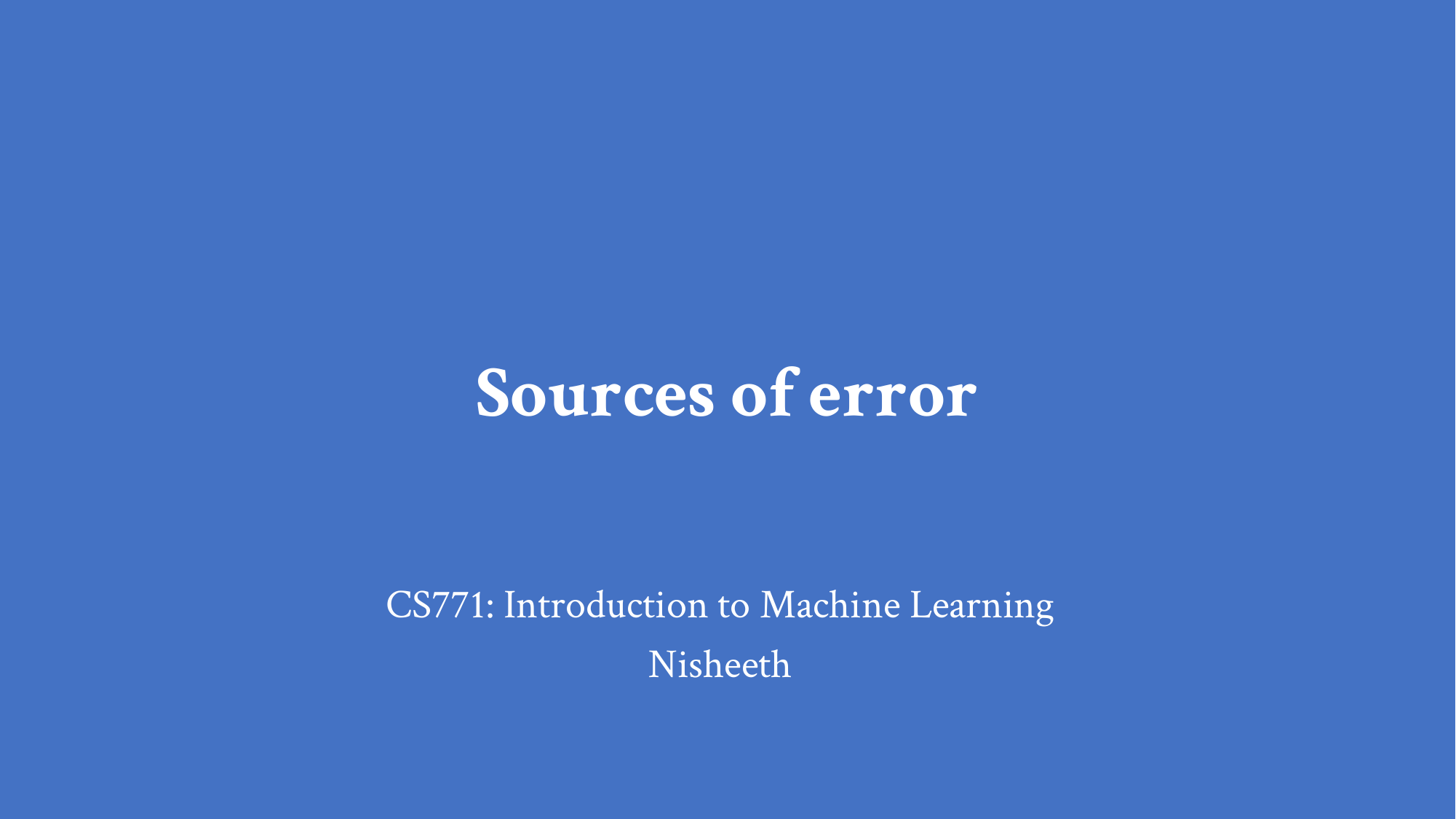

# Sources of error
CS771: Introduction to Machine Learning
Nisheeth